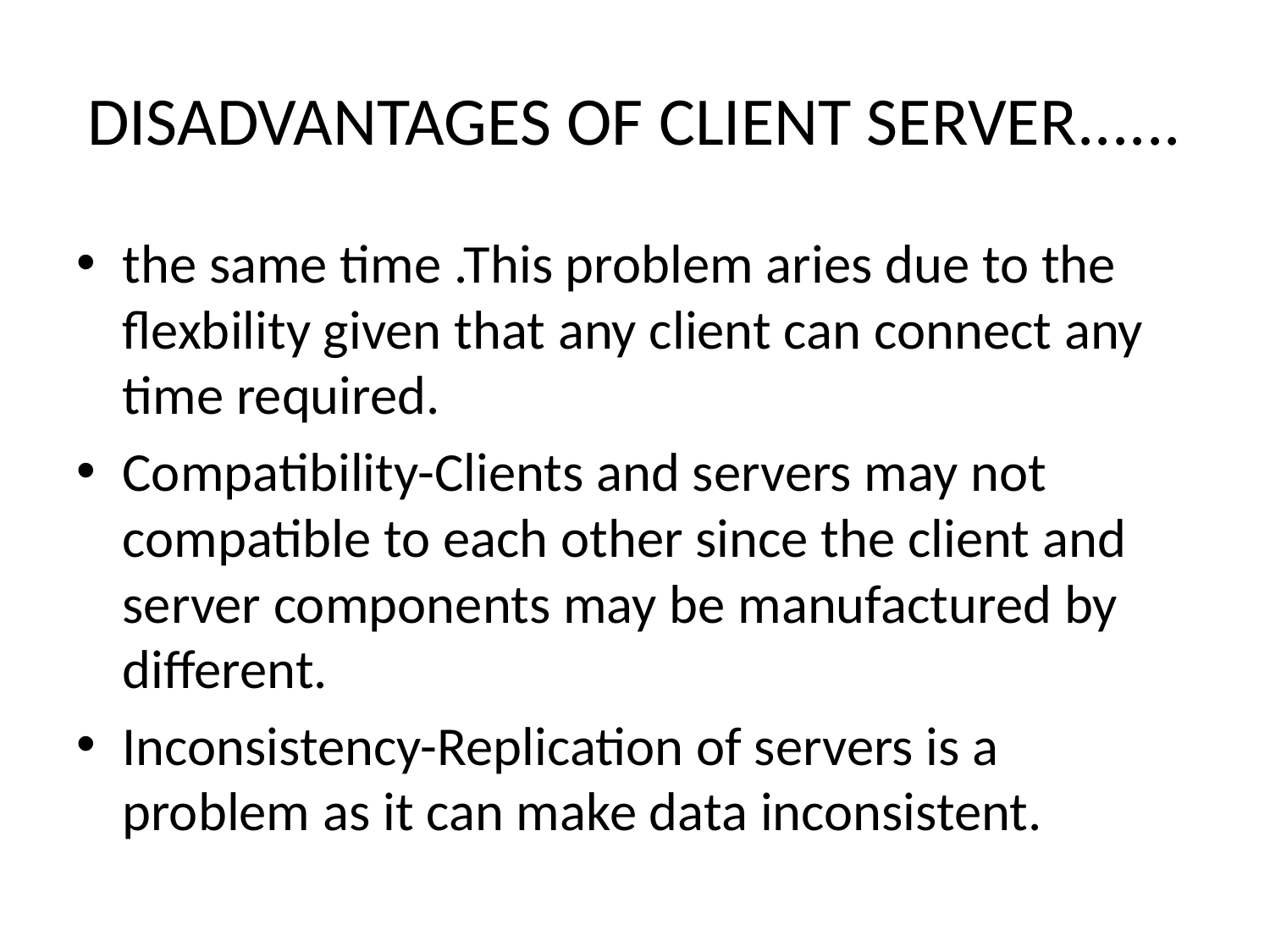

# DISADVANTAGES OF CLIENT SERVER......
the same time .This problem aries due to the flexbility given that any client can connect any time required.
Compatibility-Clients and servers may not compatible to each other since the client and server components may be manufactured by different.
Inconsistency-Replication of servers is a problem as it can make data inconsistent.